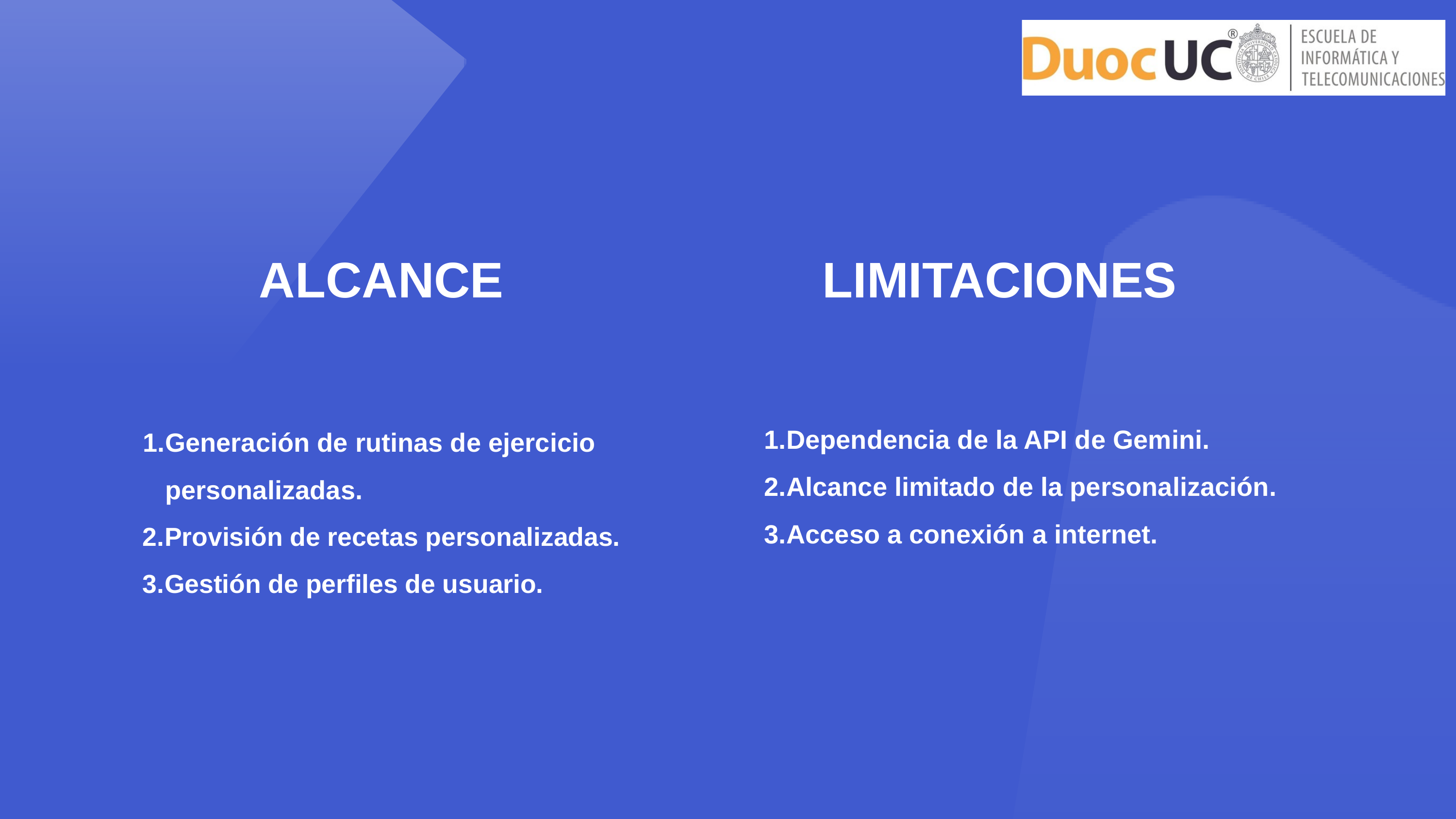

ALCANCE
LIMITACIONES
Dependencia de la API de Gemini.
Alcance limitado de la personalización.
Acceso a conexión a internet.
Generación de rutinas de ejercicio personalizadas.
Provisión de recetas personalizadas.
Gestión de perfiles de usuario.